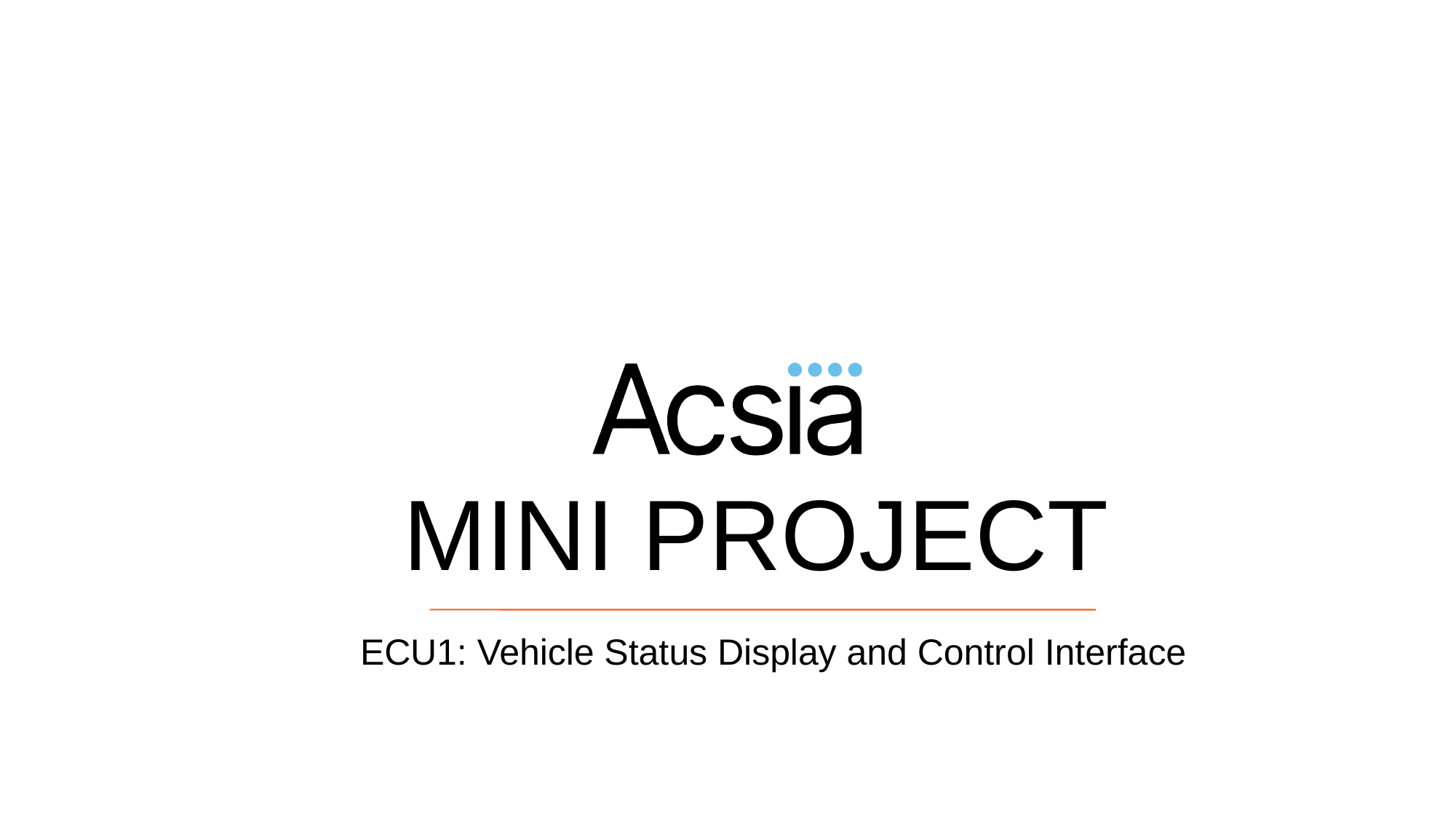

# MINI PROJECT

ECU1: Vehicle Status Display and Control Interface